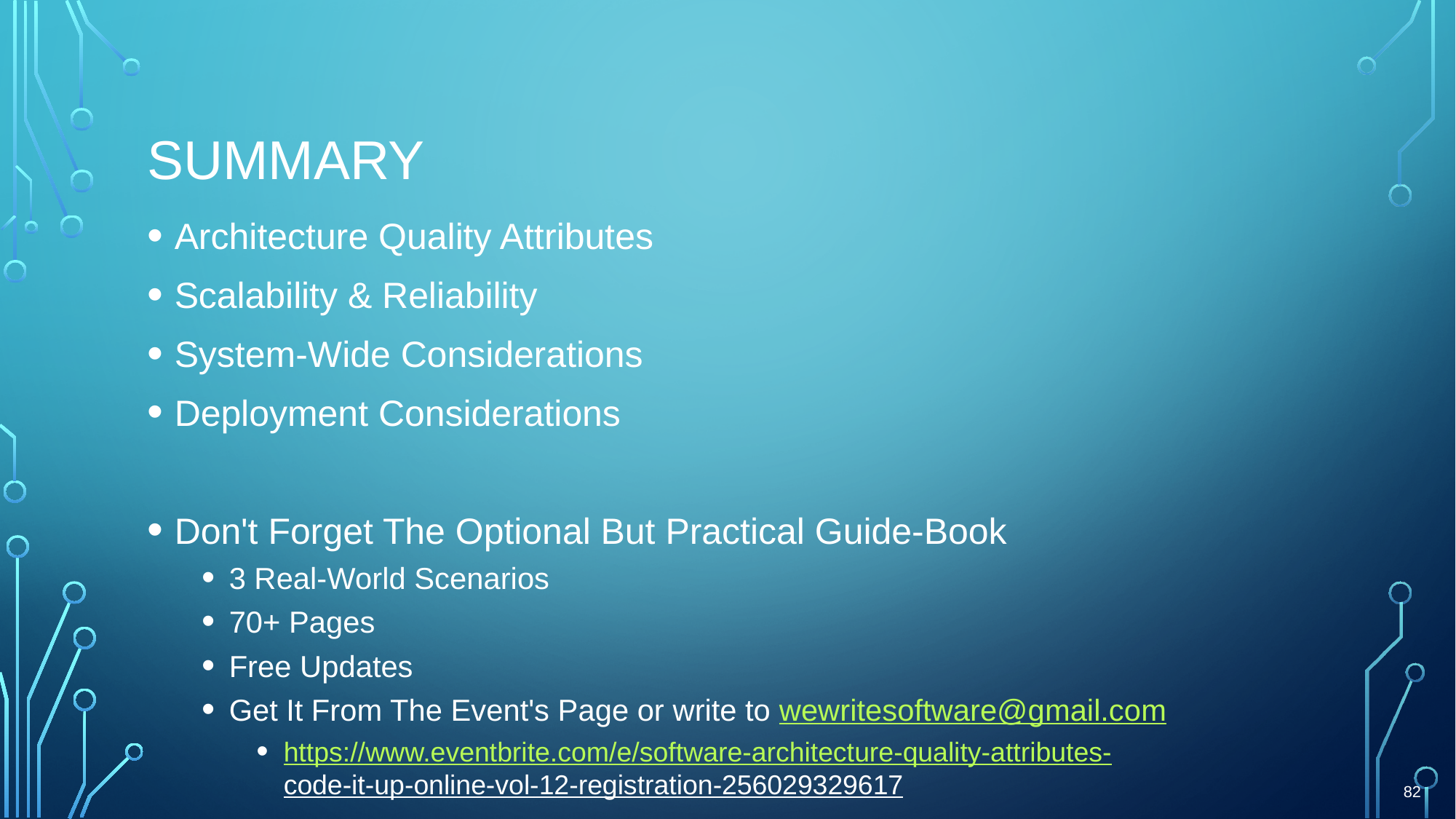

# Summary
Architecture Quality Attributes
Scalability & Reliability
System-Wide Considerations
Deployment Considerations

Don't Forget The Optional But Practical Guide-Book
3 Real-World Scenarios
70+ Pages
Free Updates
Get It From The Event's Page or write to wewritesoftware@gmail.com
https://www.eventbrite.com/e/software-architecture-quality-attributes-
code-it-up-online-vol-12-registration-256029329617

82